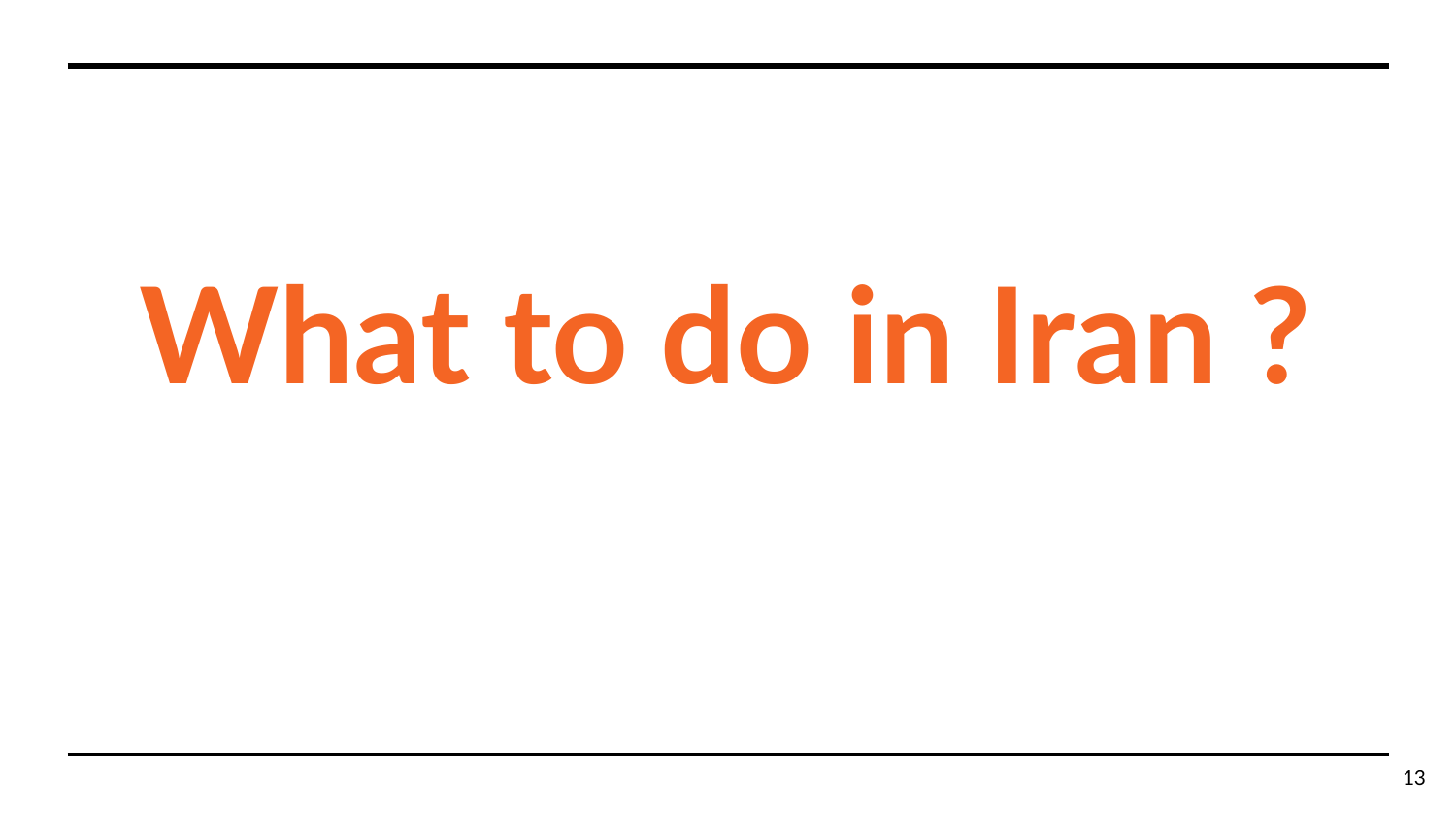

# What to do in Iran ?

13